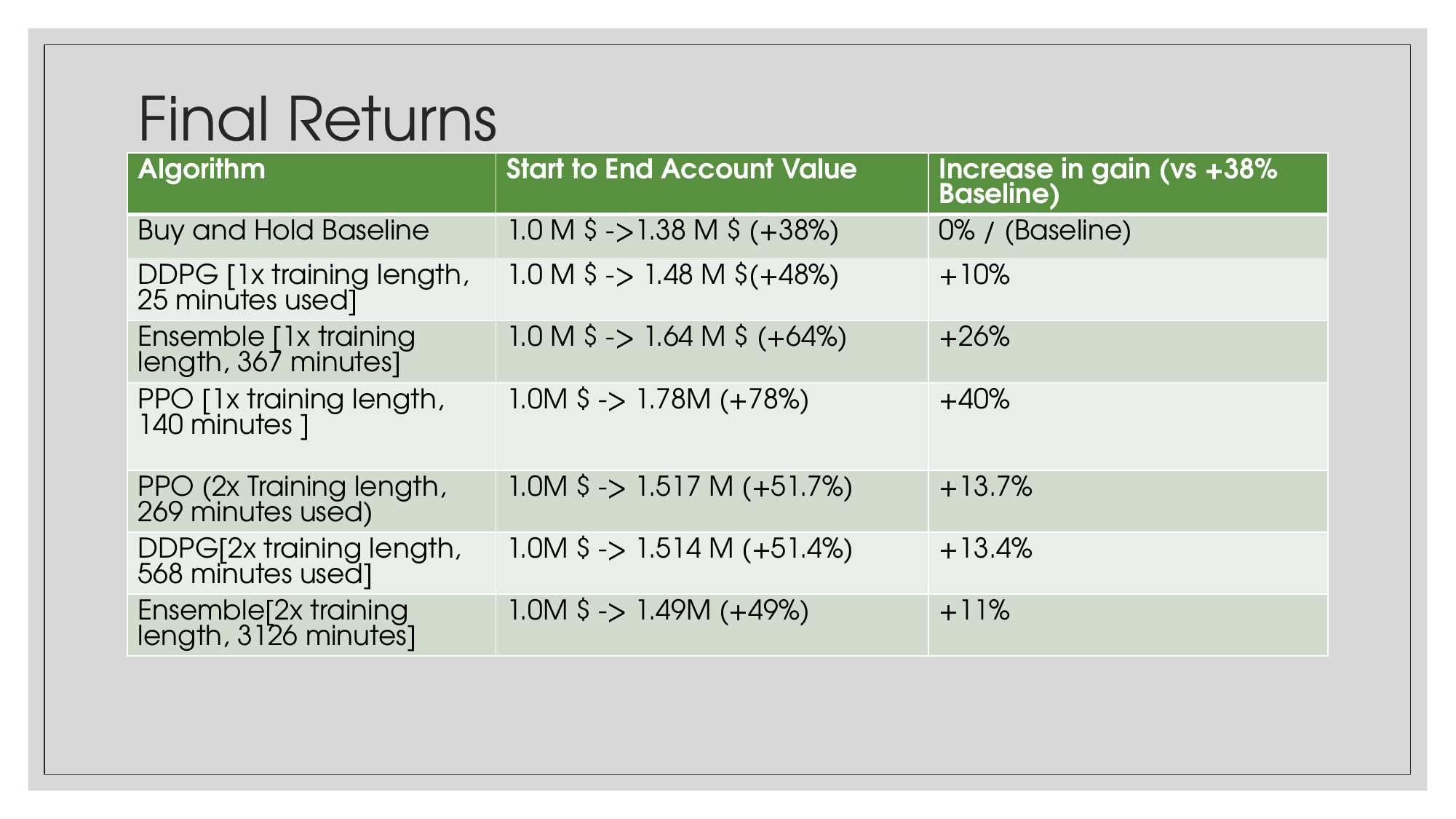

# Final Returns
| Algorithm | Start to End Account Value | Increase in gain (vs +38% Baseline) |
| --- | --- | --- |
| Buy and Hold Baseline | 1.0 M $ ->1.38 M $ (+38%) | 0% / (Baseline) |
| DDPG [1x training length, 25 minutes used] | 1.0 M $ -> 1.48 M $(+48%) | +10% |
| Ensemble [1x training length, 367 minutes] | 1.0 M $ -> 1.64 M $ (+64%) | +26% |
| PPO [1x training length, 140 minutes ] | 1.0M $ -> 1.78M (+78%) | +40% |
| PPO (2x Training length, 269 minutes used) | 1.0M $ -> 1.517 M (+51.7%) | +13.7% |
| DDPG[2x training length, 568 minutes used] | 1.0M $ -> 1.514 M (+51.4%) | +13.4% |
| Ensemble[2x training length, 3126 minutes] | 1.0M $ -> 1.49M (+49%) | +11% |